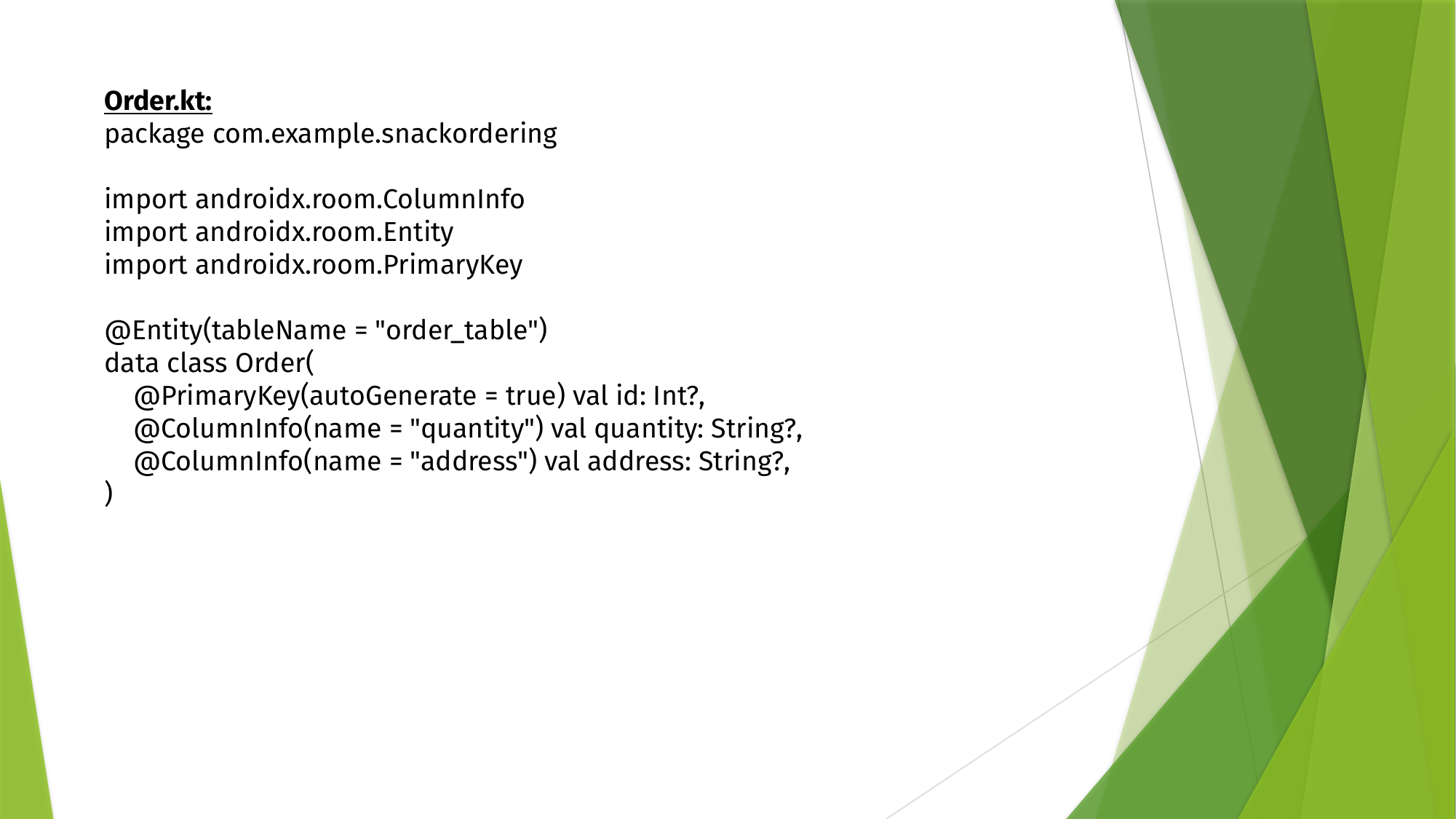

Order.kt:
package com.example.snackordering

import androidx.room.ColumnInfo
import androidx.room.Entity
import androidx.room.PrimaryKey

@Entity(tableName = "order_table")
data class Order(
    @PrimaryKey(autoGenerate = true) val id: Int?,
    @ColumnInfo(name = "quantity") val quantity: String?,
    @ColumnInfo(name = "address") val address: String?,
)